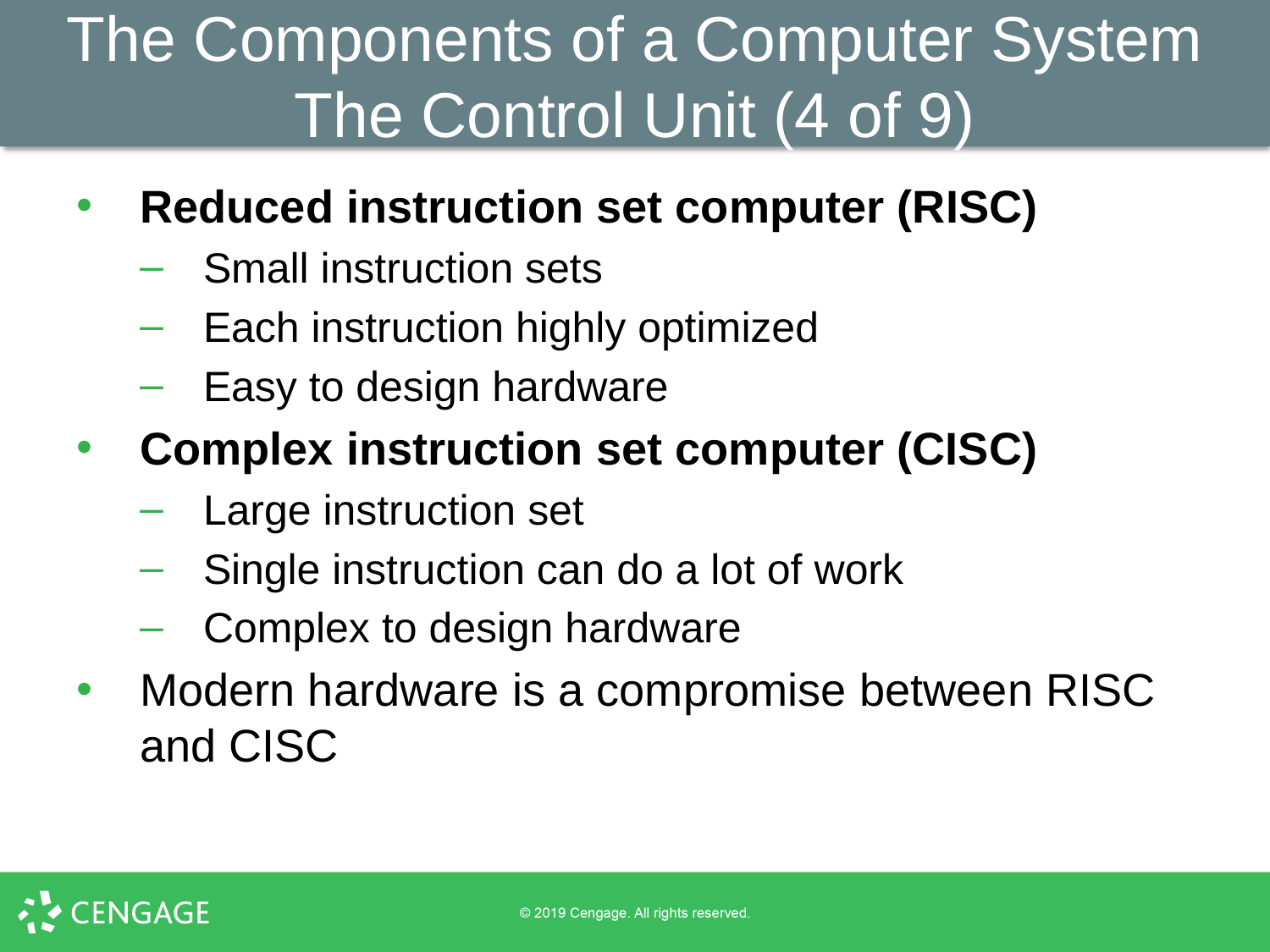

# The Components of a Computer System The Control Unit (4 of 9)
Reduced instruction set computer (RISC)
Small instruction sets
Each instruction highly optimized
Easy to design hardware
Complex instruction set computer (CISC)
Large instruction set
Single instruction can do a lot of work
Complex to design hardware
Modern hardware is a compromise between RISC and CISC